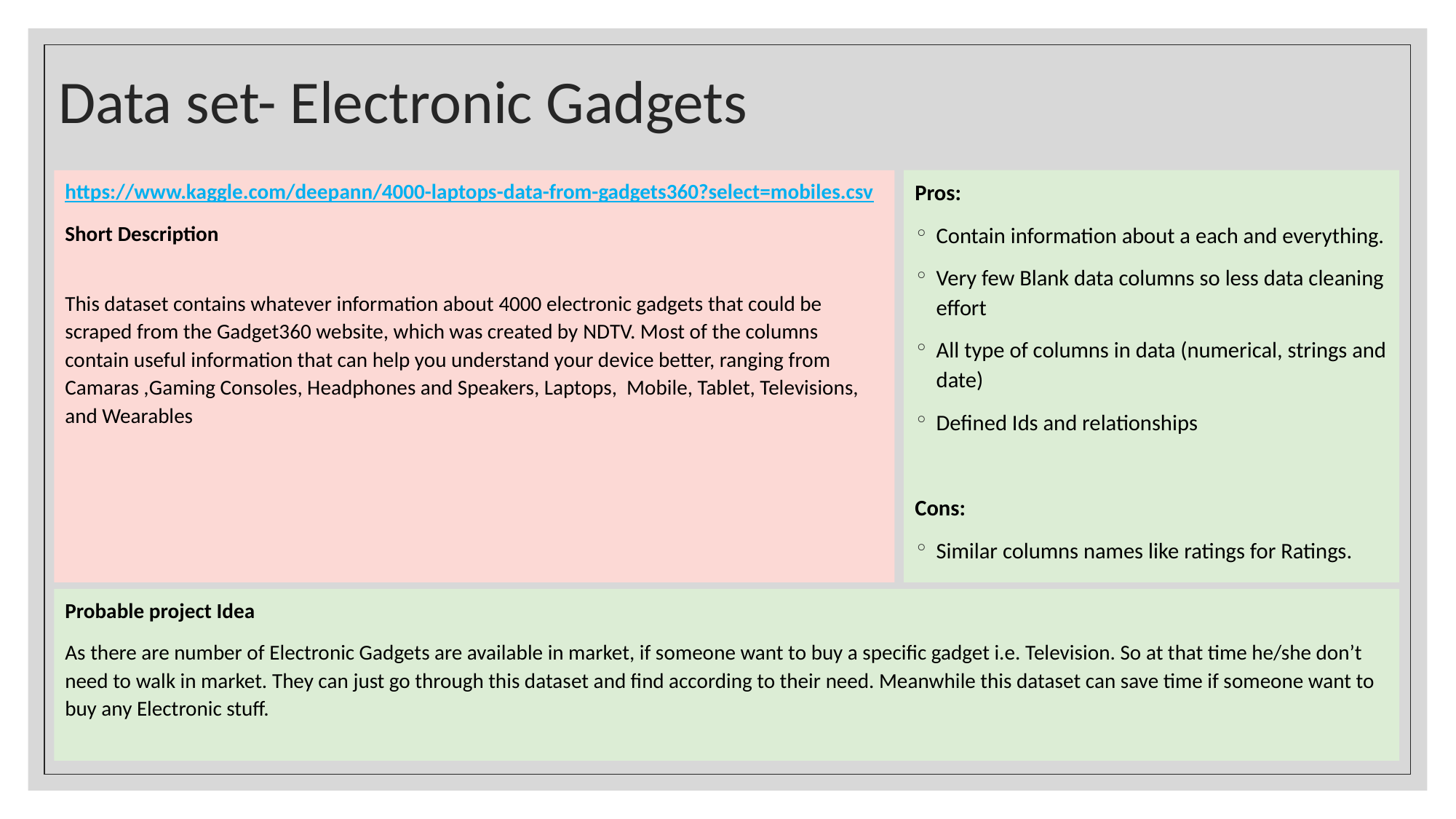

# Data set- Electronic Gadgets
https://www.kaggle.com/deepann/4000-laptops-data-from-gadgets360?select=mobiles.csv
Short Description
This dataset contains whatever information about 4000 electronic gadgets that could be scraped from the Gadget360 website, which was created by NDTV. Most of the columns contain useful information that can help you understand your device better, ranging from Camaras ,Gaming Consoles, Headphones and Speakers, Laptops,  Mobile, Tablet, Televisions, and Wearables
Pros:
Contain information about a each and everything.
Very few Blank data columns so less data cleaning effort
All type of columns in data (numerical, strings and date)
Defined Ids and relationships

Cons:
Similar columns names like ratings for Ratings.

Probable project Idea
As there are number of Electronic Gadgets are available in market, if someone want to buy a specific gadget i.e. Television. So at that time he/she don’t need to walk in market. They can just go through this dataset and find according to their need. Meanwhile this dataset can save time if someone want to buy any Electronic stuff.